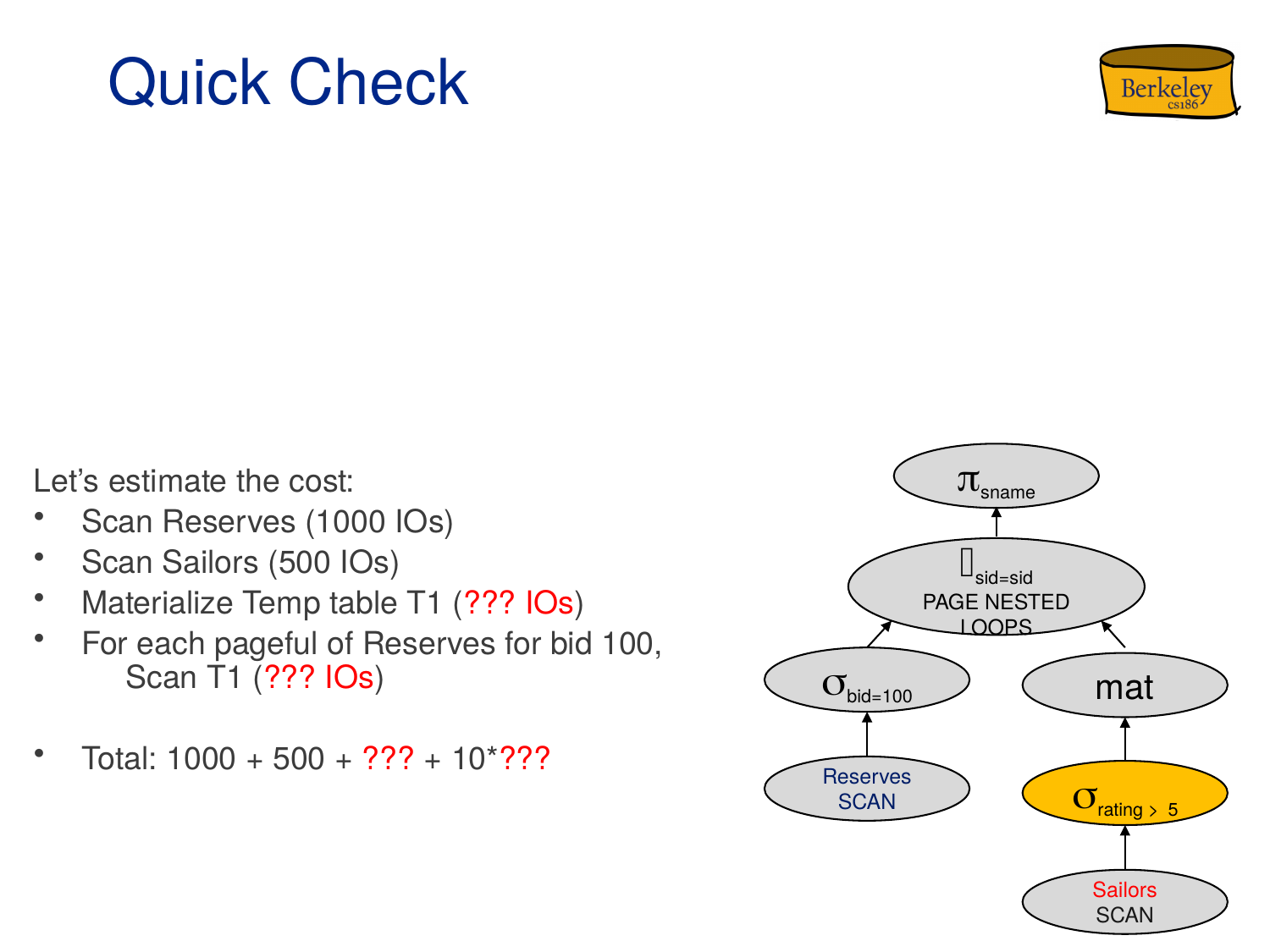

# Quick Check

Let’s estimate the cost:
Scan Reserves (1000 IOs)
Scan Sailors (500 IOs)
Materialize Temp table T1 (??? IOs)
For each pageful of Reserves for bid 100,
     Scan T1 (??? IOs)

Total: 1000 + 500 + ??? + 10*???

πsname
⨝sid=sid
page nested loops
σbid=100
mat
Reserves
scan
σrating > 5
Sailors
scan